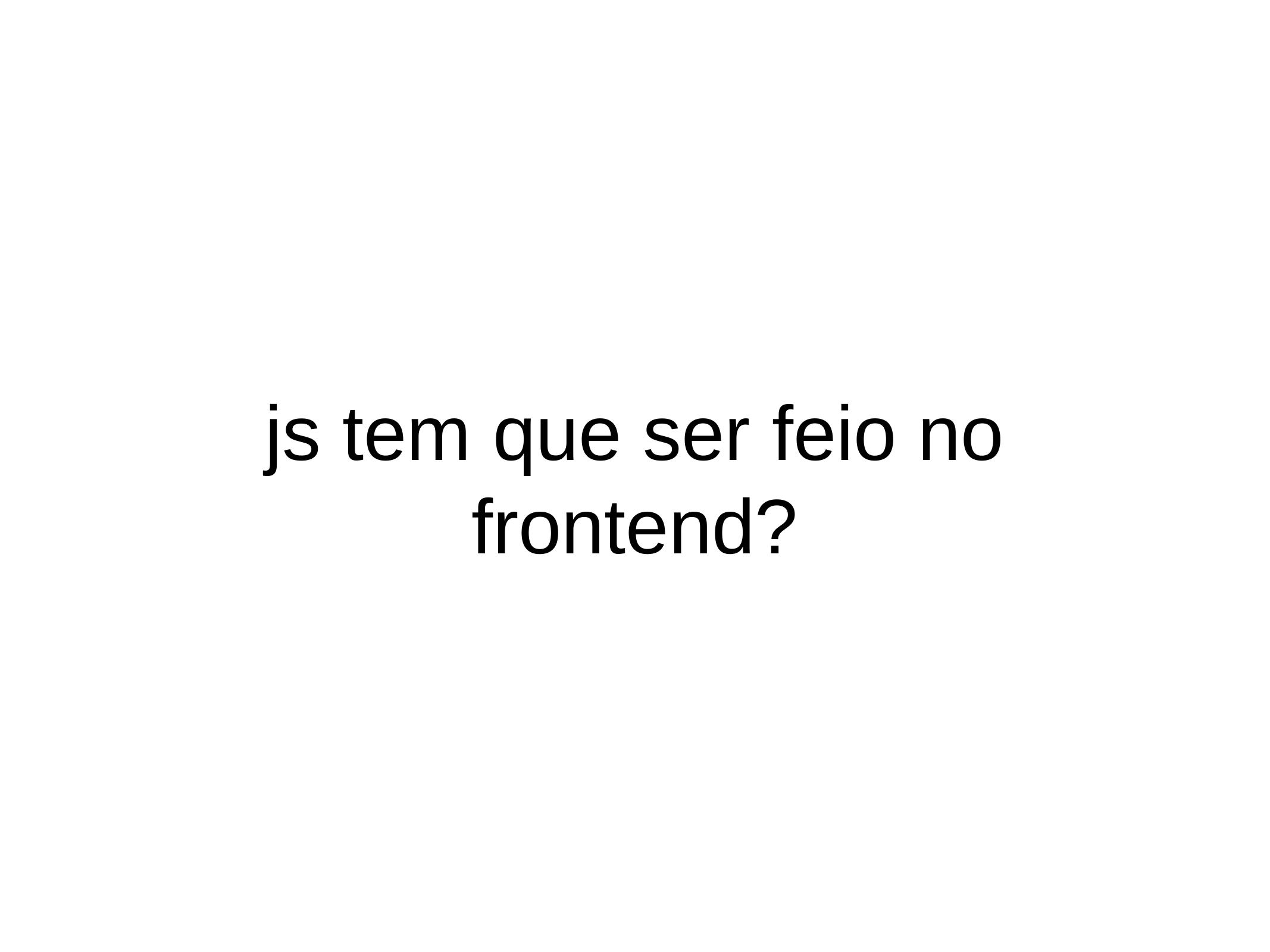

# js tem que ser feio no frontend?